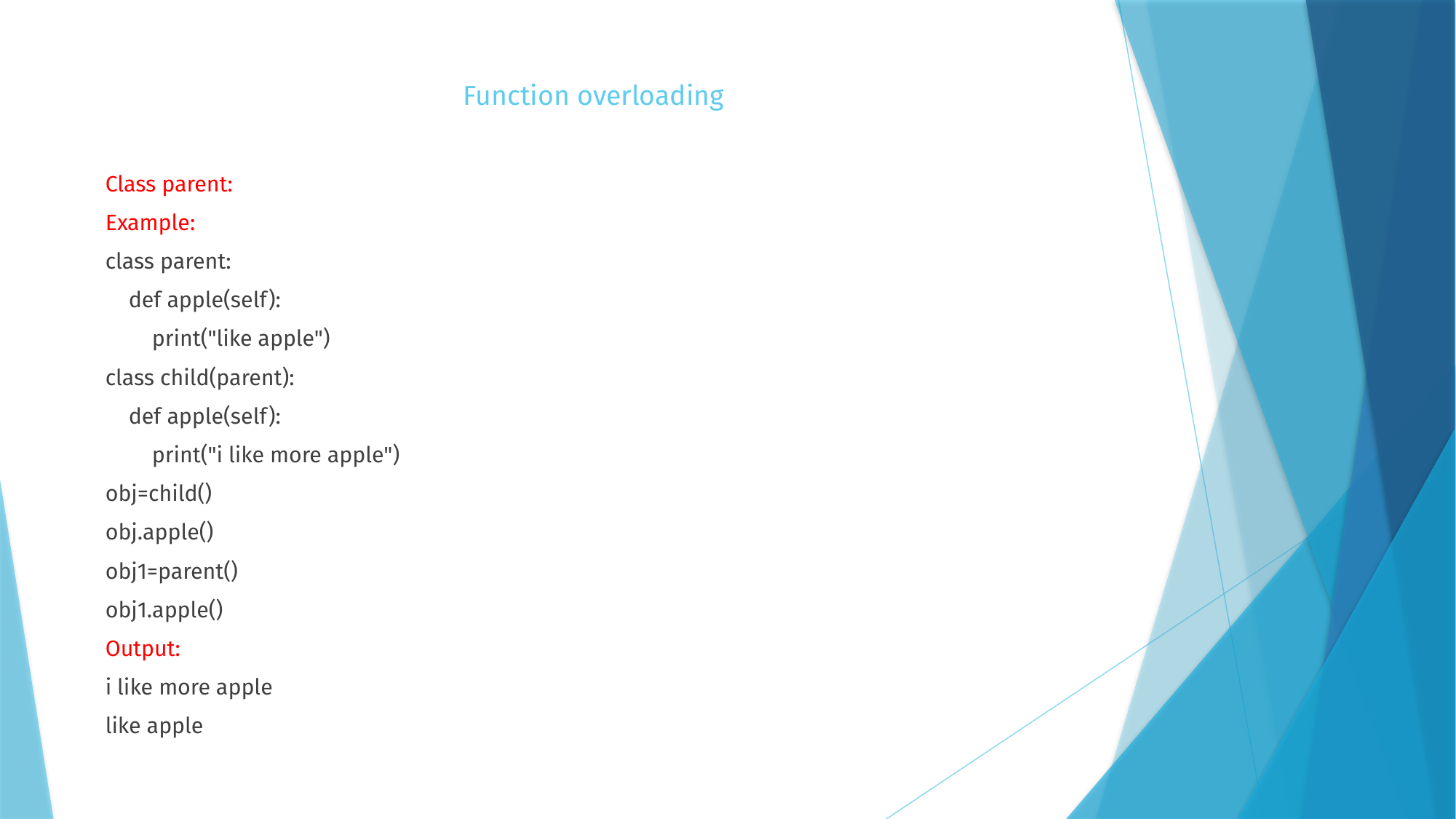

# Function overloading
Class parent:
Example:
class parent:
    def apple(self):
        print("like apple")
class child(parent):
    def apple(self):
        print("i like more apple")
obj=child()
obj.apple()
obj1=parent()
obj1.apple()
Output:
i like more apple
like apple